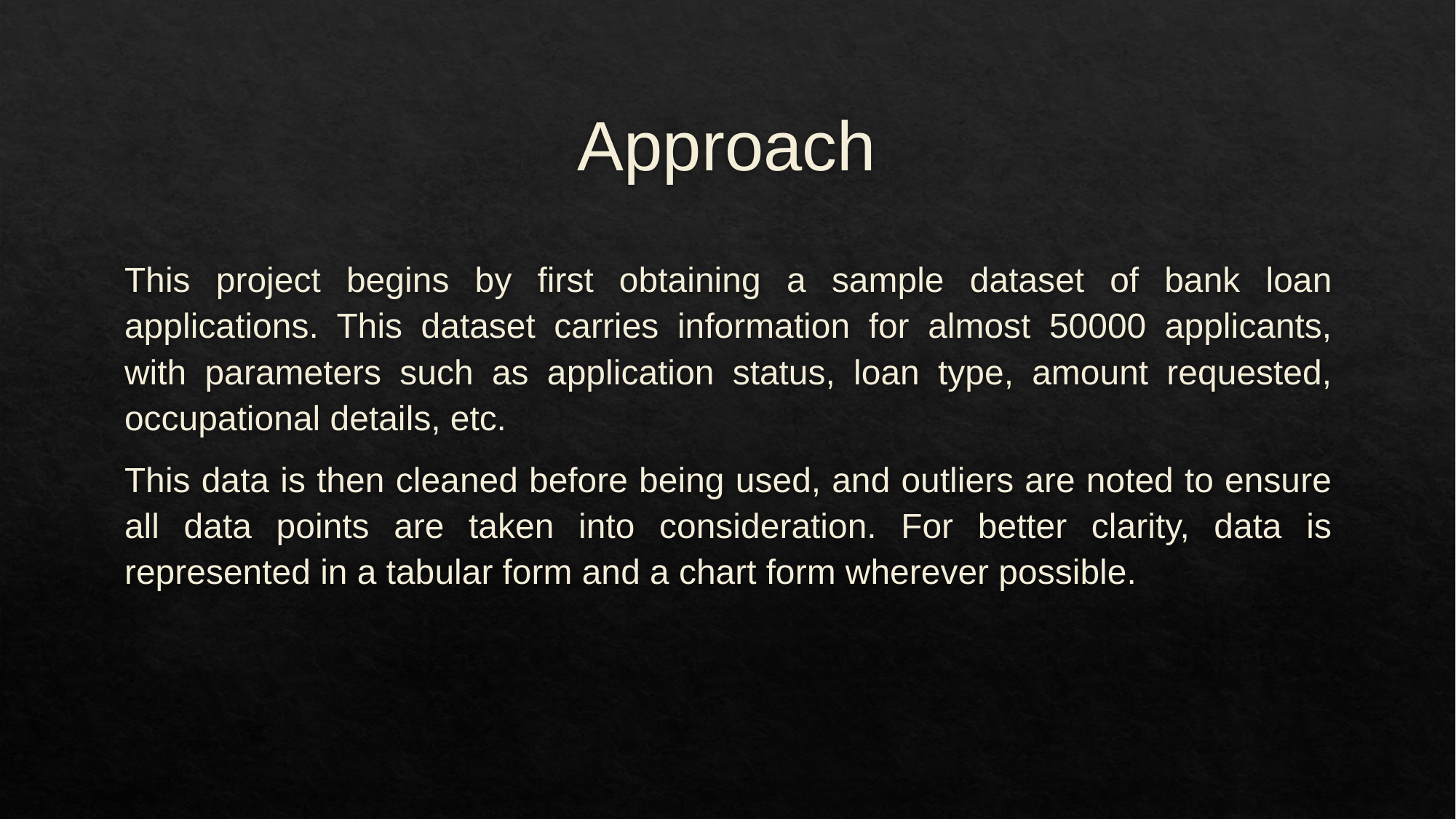

# Approach
This project begins by first obtaining a sample dataset of bank loan applications. This dataset carries information for almost 50000 applicants, with parameters such as application status, loan type, amount requested, occupational details, etc.
This data is then cleaned before being used, and outliers are noted to ensure all data points are taken into consideration. For better clarity, data is represented in a tabular form and a chart form wherever possible.